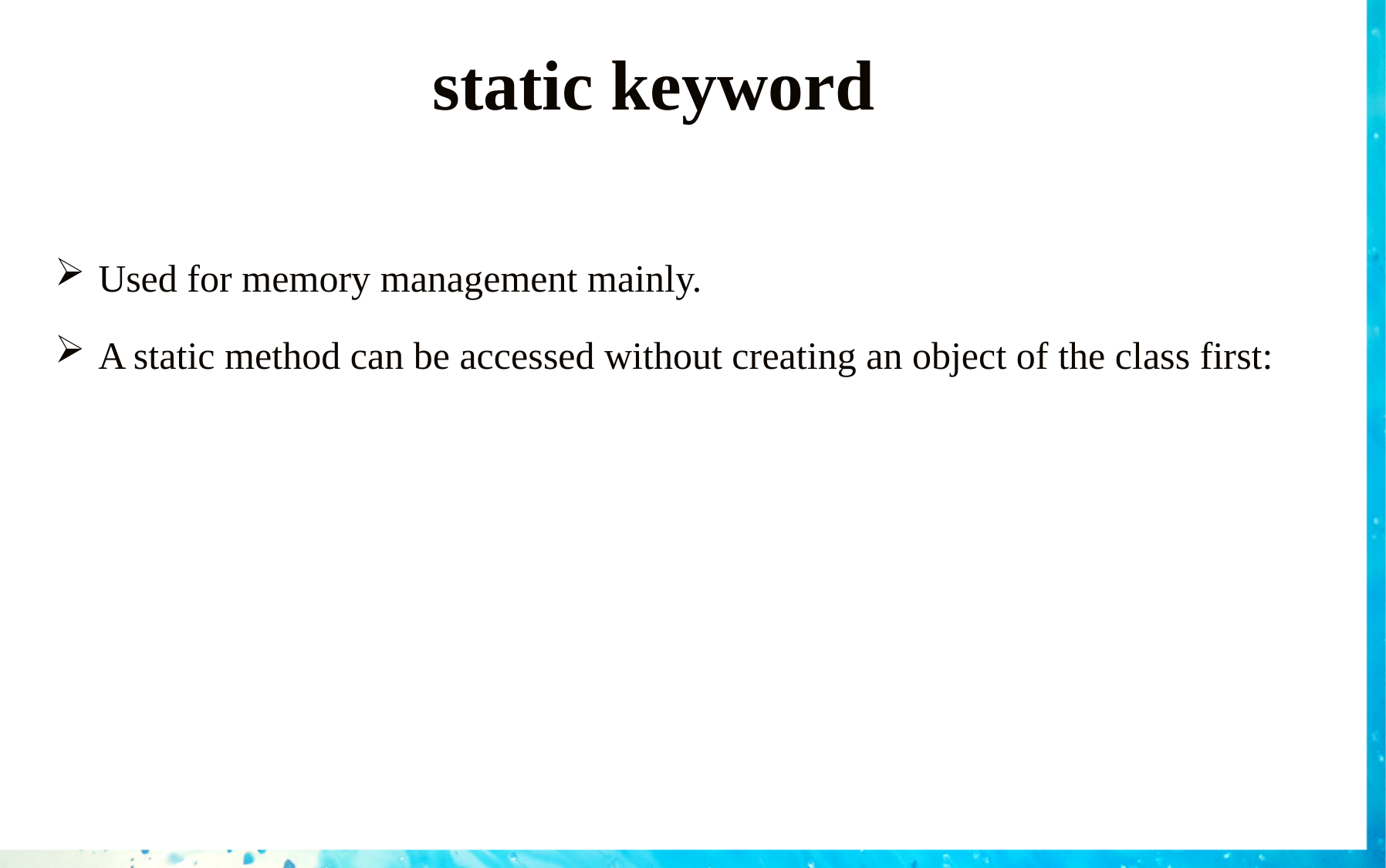

# static keyword
Used for memory management mainly.
A static method can be accessed without creating an object of the class first: